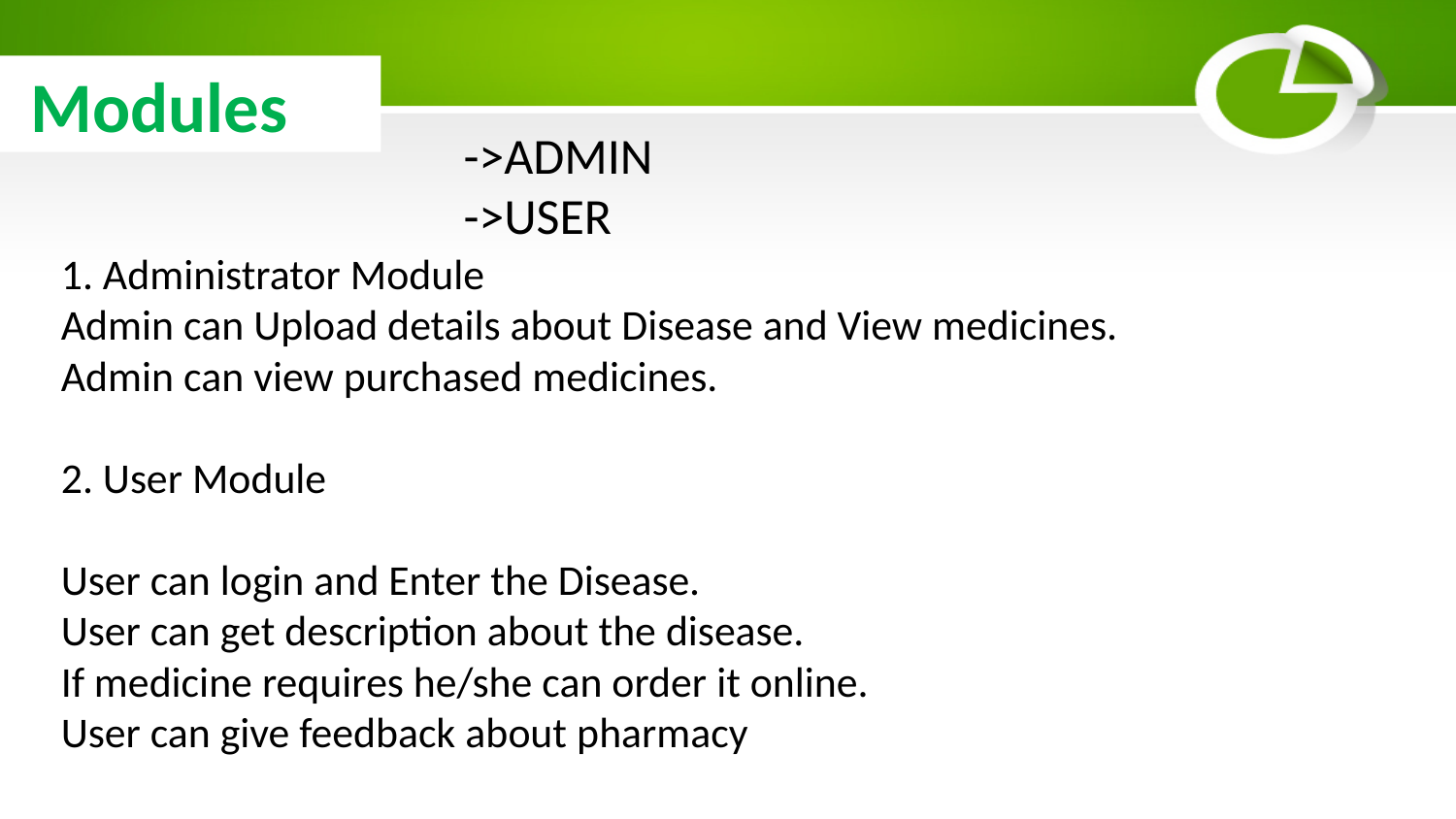

->ADMIN
         ->USER
 Modules
1. Administrator Module
Admin can Upload details about Disease and View medicines.
Admin can view purchased medicines.

2. User Module

User can login and Enter the Disease.
User can get description about the disease.
If medicine requires he/she can order it online.
User can give feedback about pharmacy